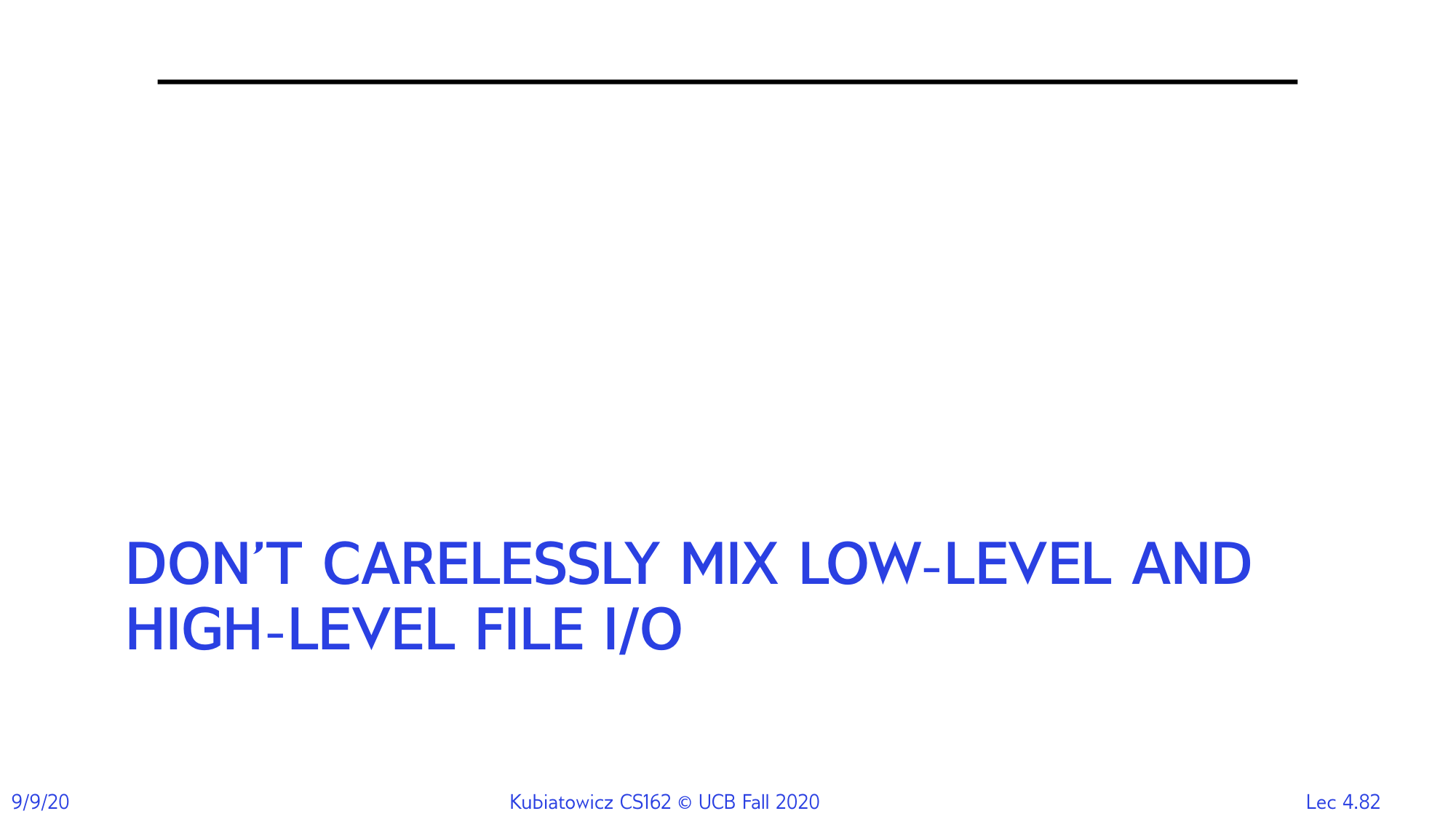

# Don’t carelessly mix low-level and high-level file I/O